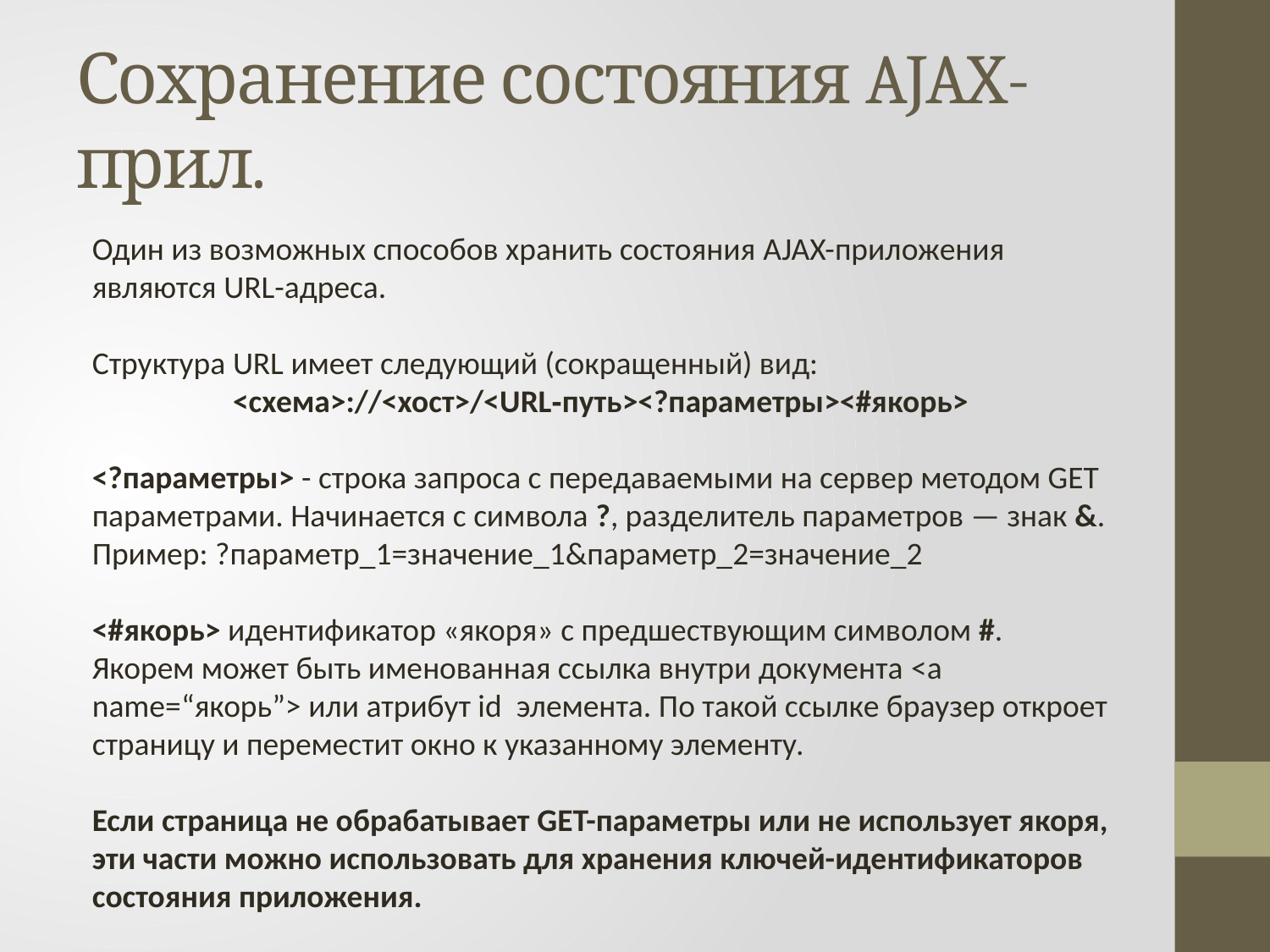

# Сохранение состояния AJAX-прил.
Один из возможных способов хранить состояния AJAX-приложения являются URL-адреса.

Структура URL имеет следующий (сокращенный) вид:
<схема>://<хост>/<URL‐путь><?параметры><#якорь>

<?параметры> - строка запроса с передаваемыми на сервер методом GET параметрами. Начинается с символа ?, разделитель параметров — знак &. Пример: ?параметр_1=значение_1&параметр_2=значение_2

<#якорь> идентификатор «якоря» с предшествующим символом #. Якорем может быть именованная ссылка внутри документа <a name=“якорь”> или атрибут id  элемента. По такой ссылке браузер откроет страницу и переместит окно к указанному элементу.

Если страница не обрабатывает GET-параметры или не использует якоря, эти части можно использовать для хранения ключей-идентификаторов состояния приложения.